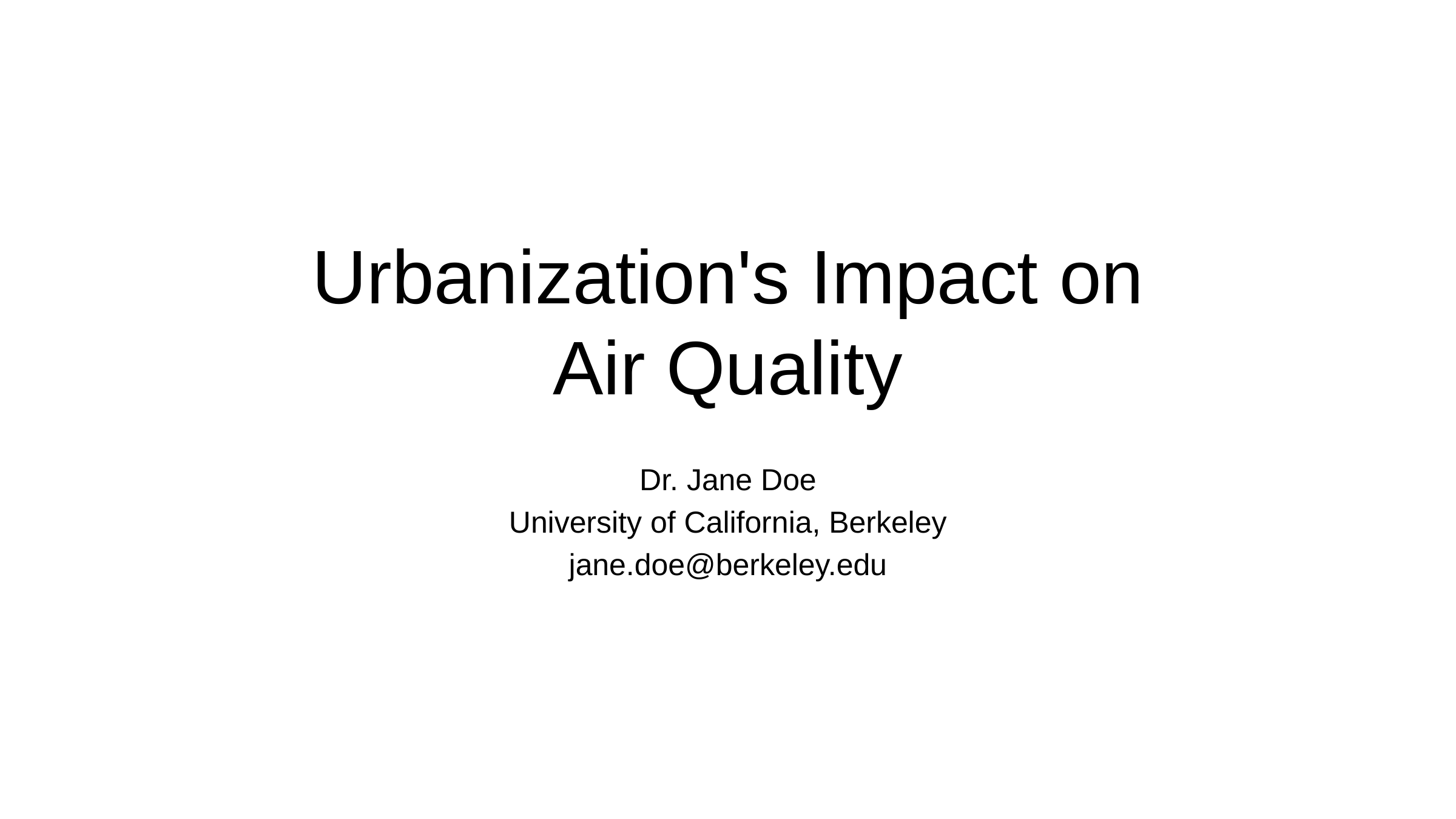

# Urbanization's Impact on Air Quality
Dr. Jane Doe
University of California, Berkeley
jane.doe@berkeley.edu